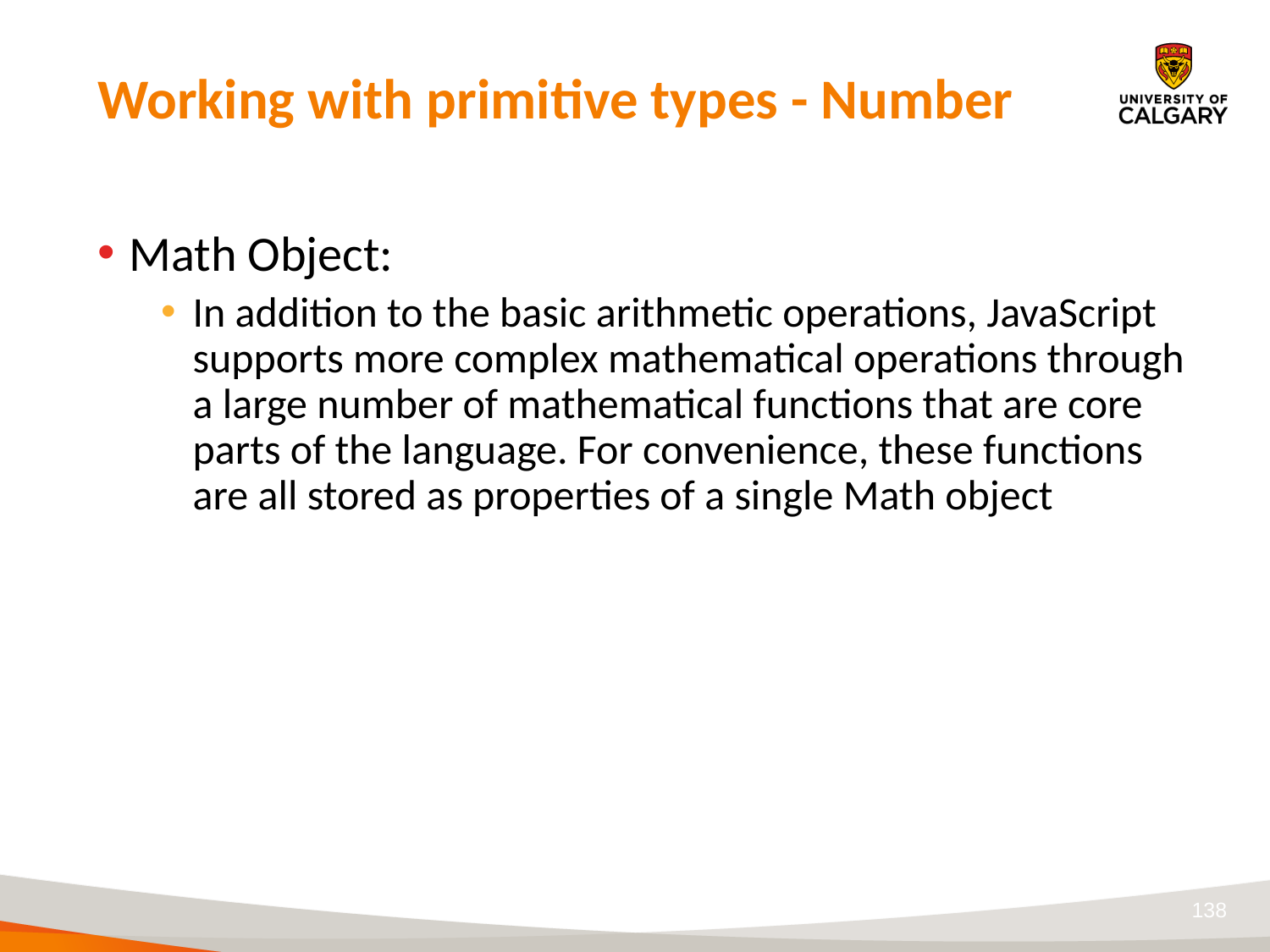

# Working with primitive types - Number
Math Object:
In addition to the basic arithmetic operations, JavaScript supports more complex mathematical operations through a large number of mathematical functions that are core parts of the language. For convenience, these functions are all stored as properties of a single Math object
138